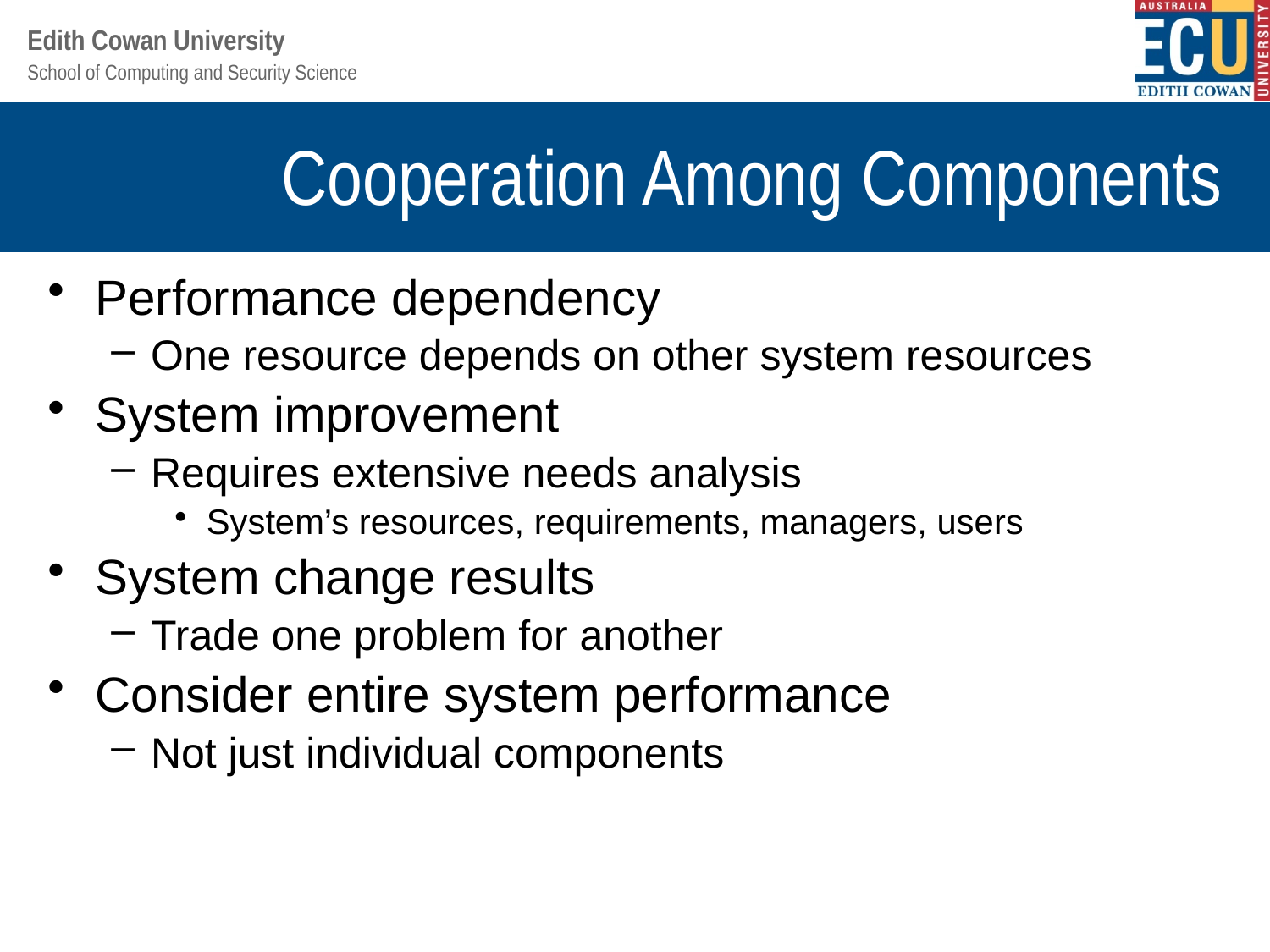

# Cooperation Among Components
Performance dependency
One resource depends on other system resources
System improvement
Requires extensive needs analysis
System’s resources, requirements, managers, users
System change results
Trade one problem for another
Consider entire system performance
Not just individual components